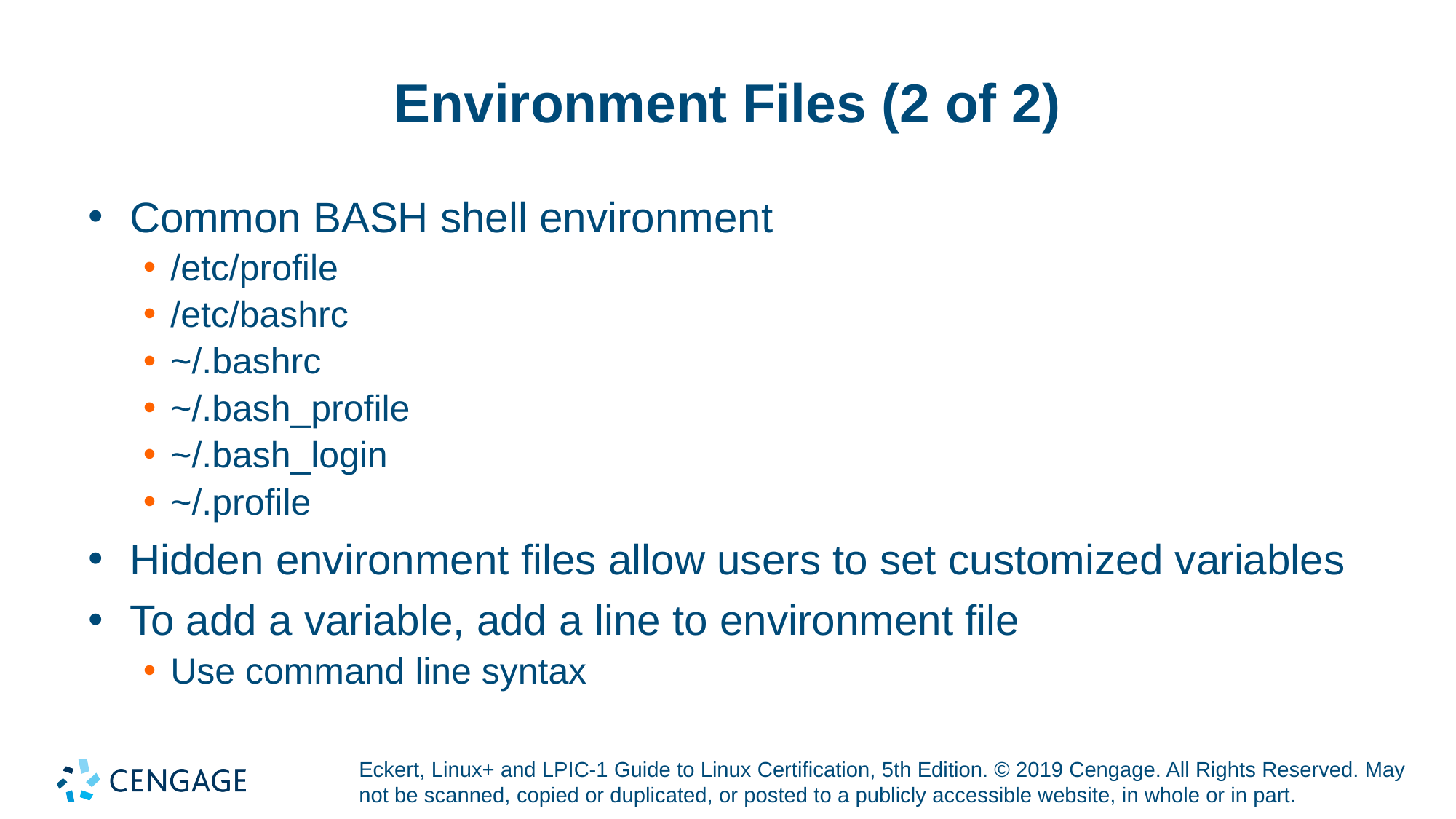

# Environment Files (2 of 2)
Common BASH shell environment
/etc/profile
/etc/bashrc
~/.bashrc
~/.bash_profile
~/.bash_login
~/.profile
Hidden environment files allow users to set customized variables
To add a variable, add a line to environment file
Use command line syntax